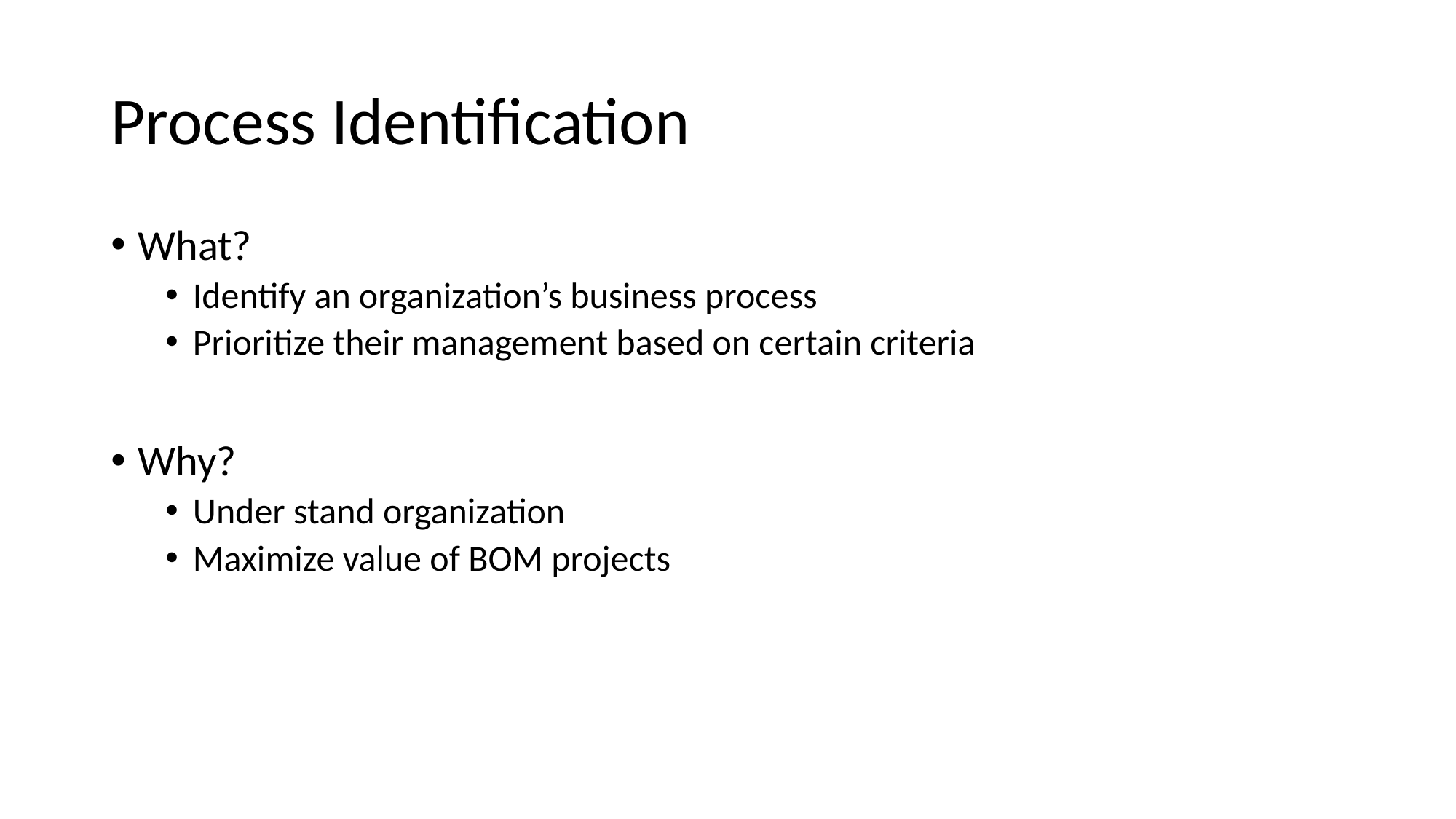

# Process Identification
What?
Identify an organization’s business process
Prioritize their management based on certain criteria

Why?
Under stand organization
Maximize value of BOM projects